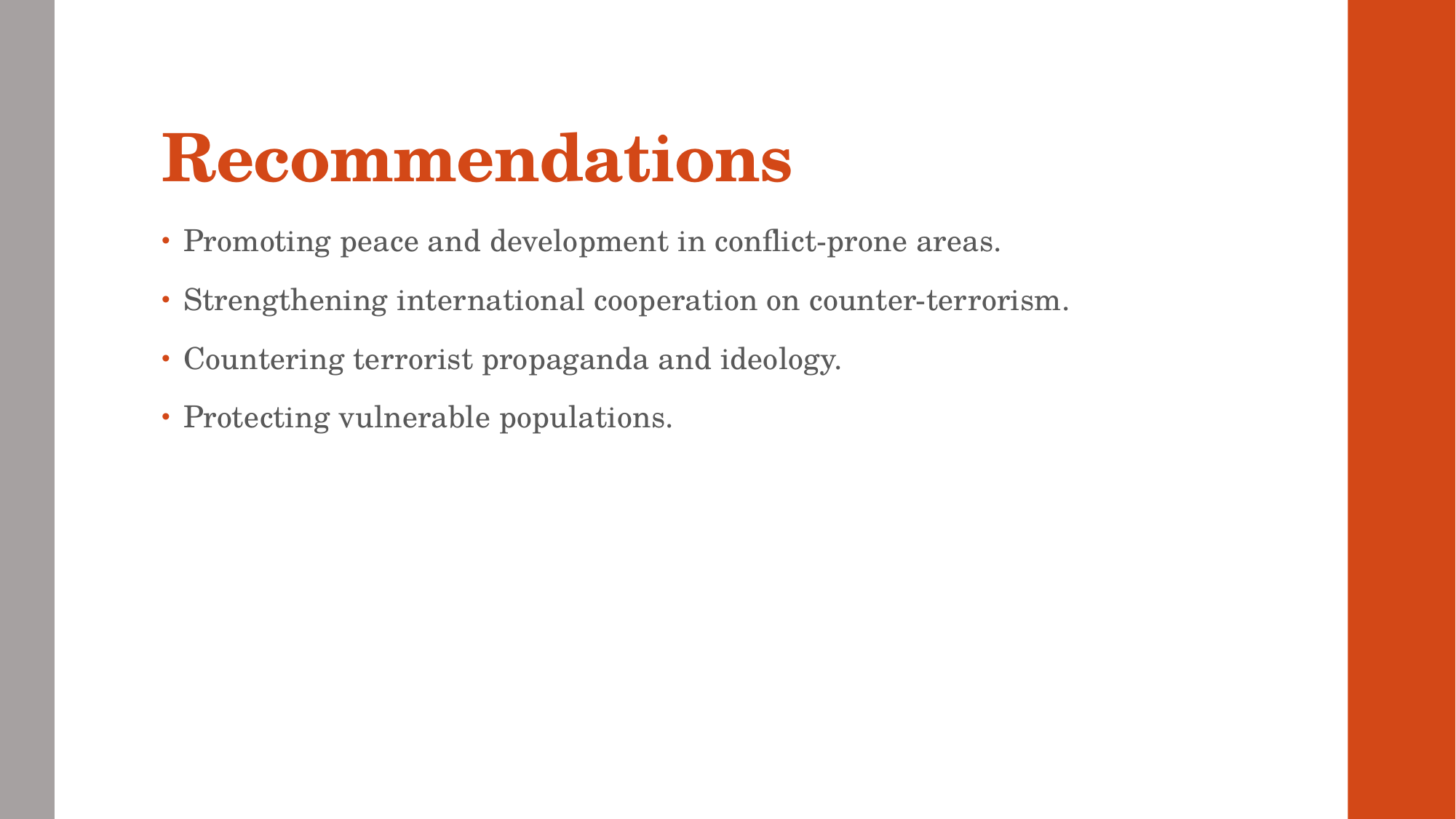

# Recommendations
Promoting peace and development in conflict-prone areas.
Strengthening international cooperation on counter-terrorism.
Countering terrorist propaganda and ideology.
Protecting vulnerable populations.